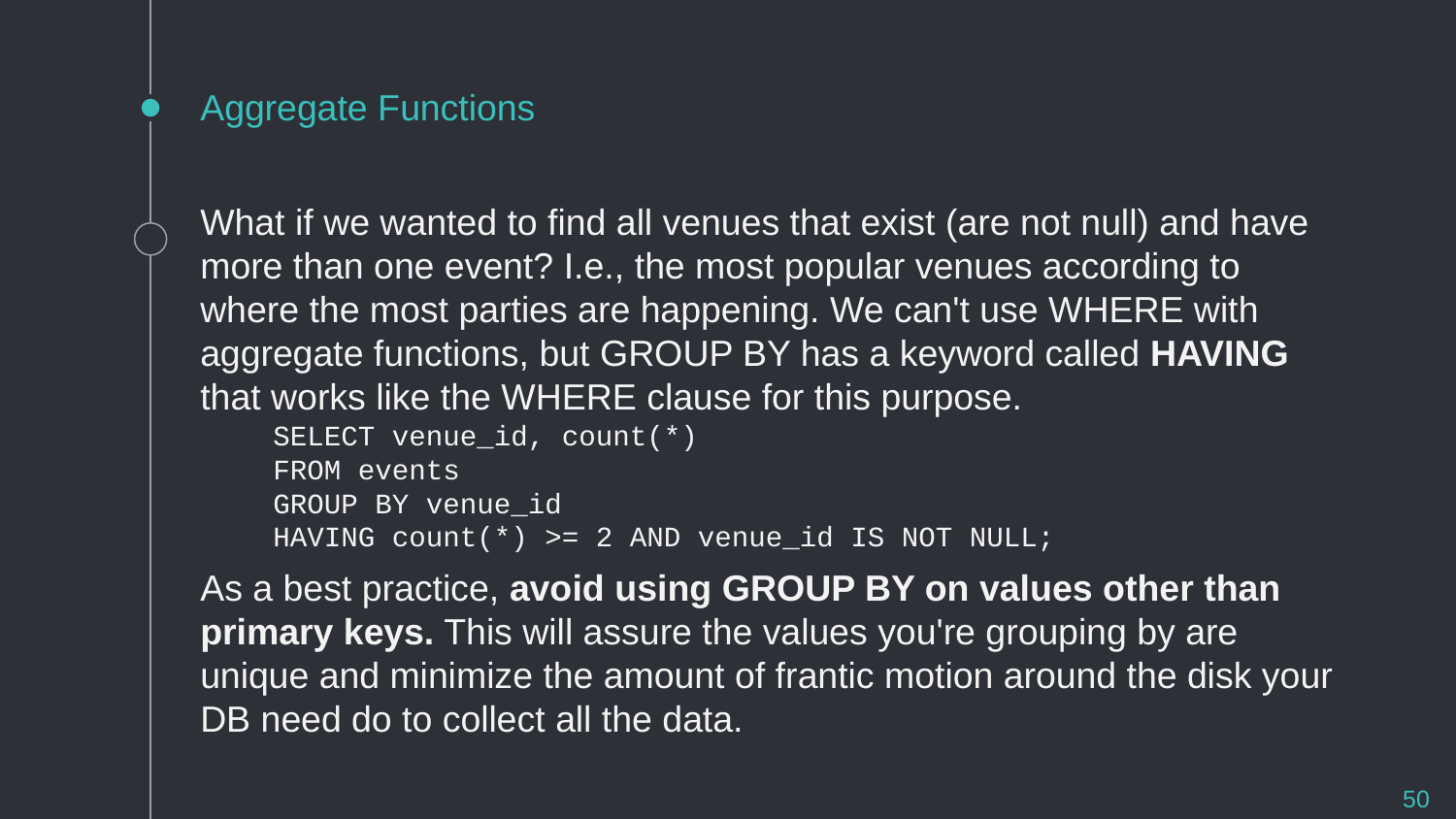

# Aggregate Functions
What if we wanted to find all venues that exist (are not null) and have more than one event? I.e., the most popular venues according to where the most parties are happening. We can't use WHERE with aggregate functions, but GROUP BY has a keyword called HAVING that works like the WHERE clause for this purpose.
SELECT venue_id, count(*)
FROM events
GROUP BY venue_id
HAVING count(*) >= 2 AND venue_id IS NOT NULL;
As a best practice, avoid using GROUP BY on values other than primary keys. This will assure the values you're grouping by are unique and minimize the amount of frantic motion around the disk your DB need do to collect all the data.

50